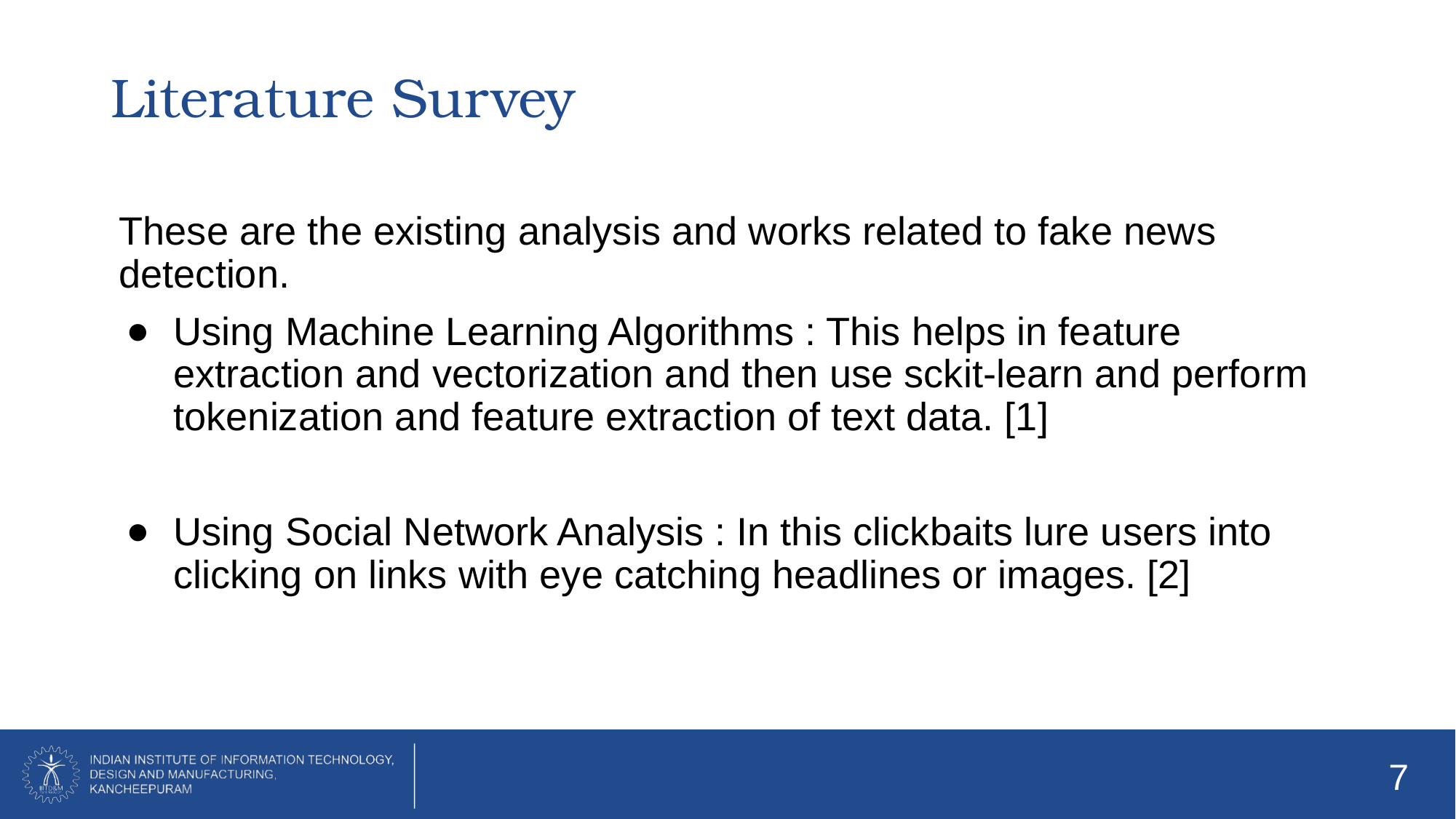

Literature Survey
These are the existing analysis and works related to fake news detection.
Using Machine Learning Algorithms : This helps in feature extraction and vectorization and then use sckit-learn and perform tokenization and feature extraction of text data. [1]

Using Social Network Analysis : In this clickbaits lure users into clicking on links with eye catching headlines or images. [2]

7